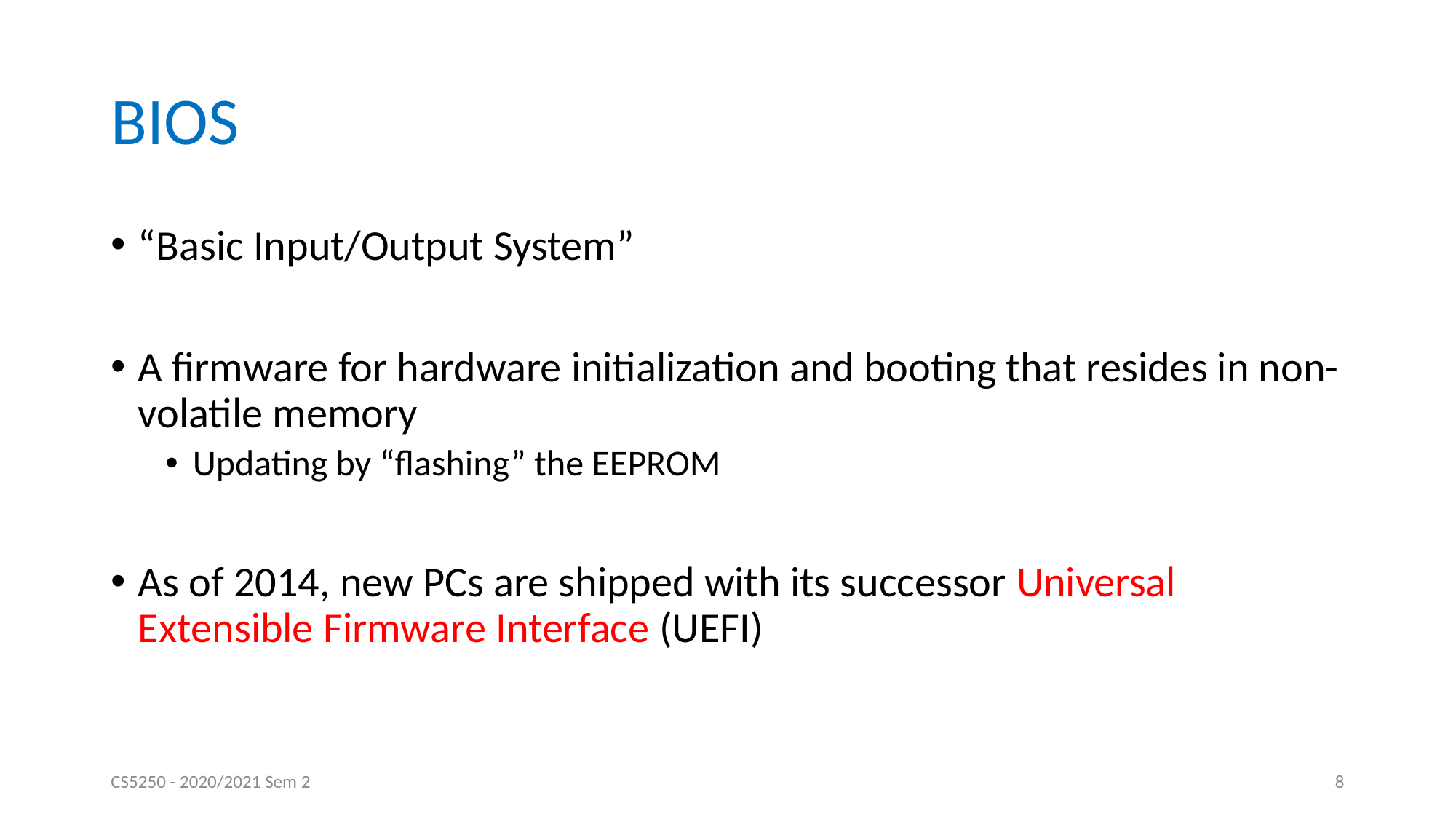

# BIOS
“Basic Input/Output System”

A firmware for hardware initialization and booting that resides in non-volatile memory
Updating by “flashing” the EEPROM

As of 2014, new PCs are shipped with its successor Universal Extensible Firmware Interface (UEFI)
CS5250 - 2020/2021 Sem 2
8